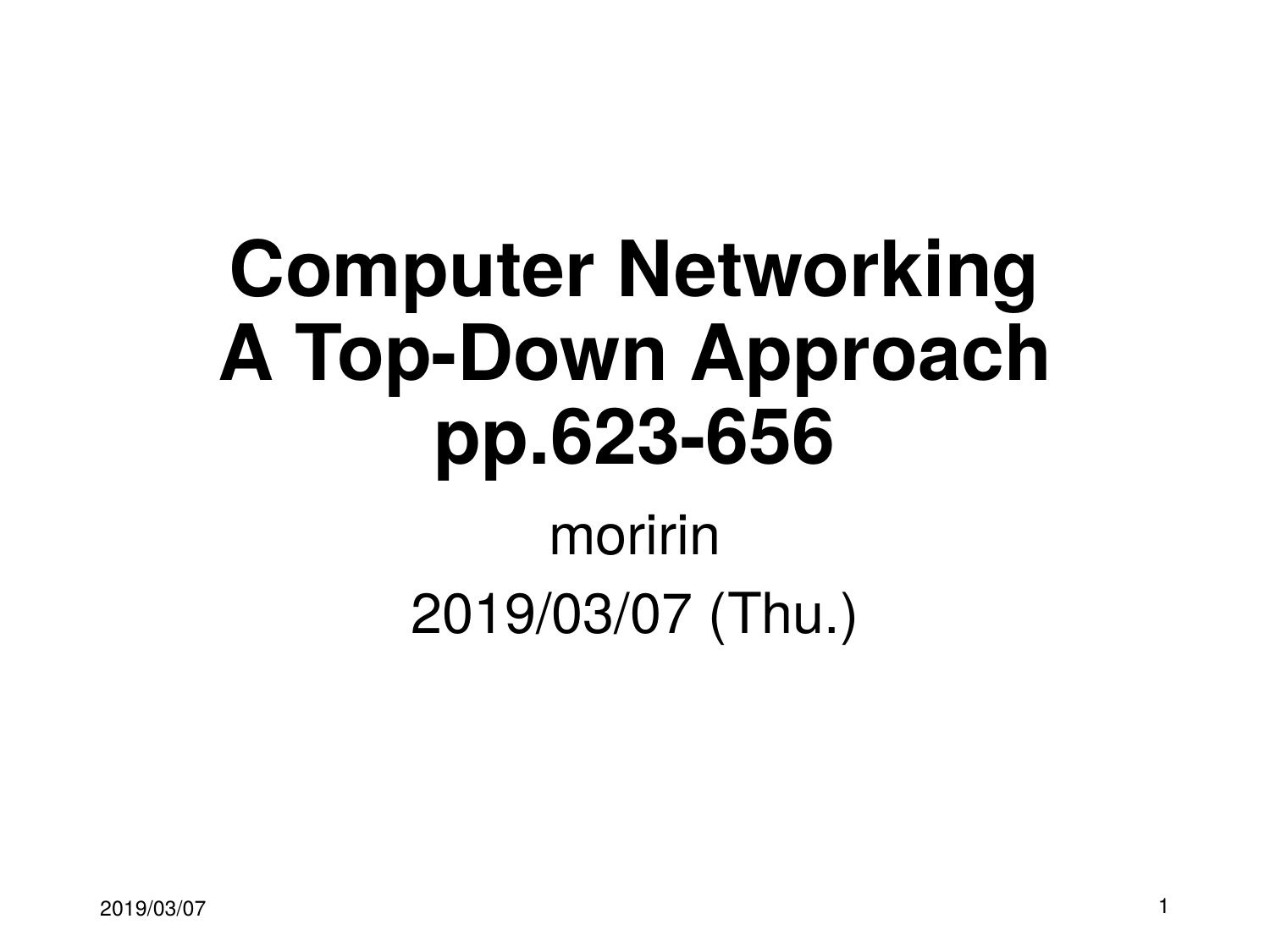

# Computer Networking A Top-Down Approach pp.623-656
moririn
2019/03/07 (Thu.)
2019/03/07
1